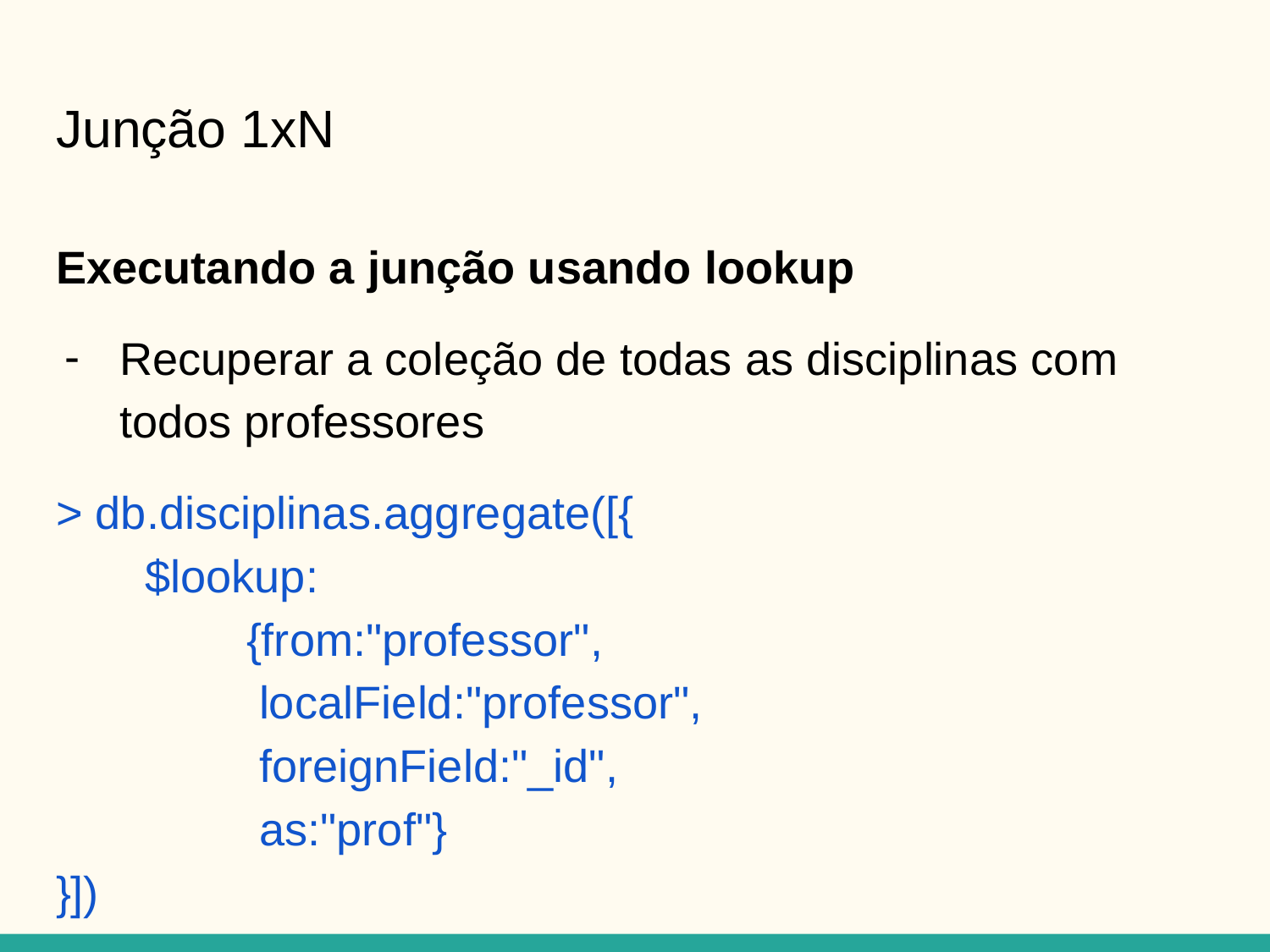

# Junção 1xN

Executando a junção usando lookup
Recuperar a coleção de todas as disciplinas com todos professores
> db.disciplinas.aggregate([{
       $lookup:
               {from:"professor",
                localField:"professor",
                foreignField:"_id",
                as:"prof"}
}])